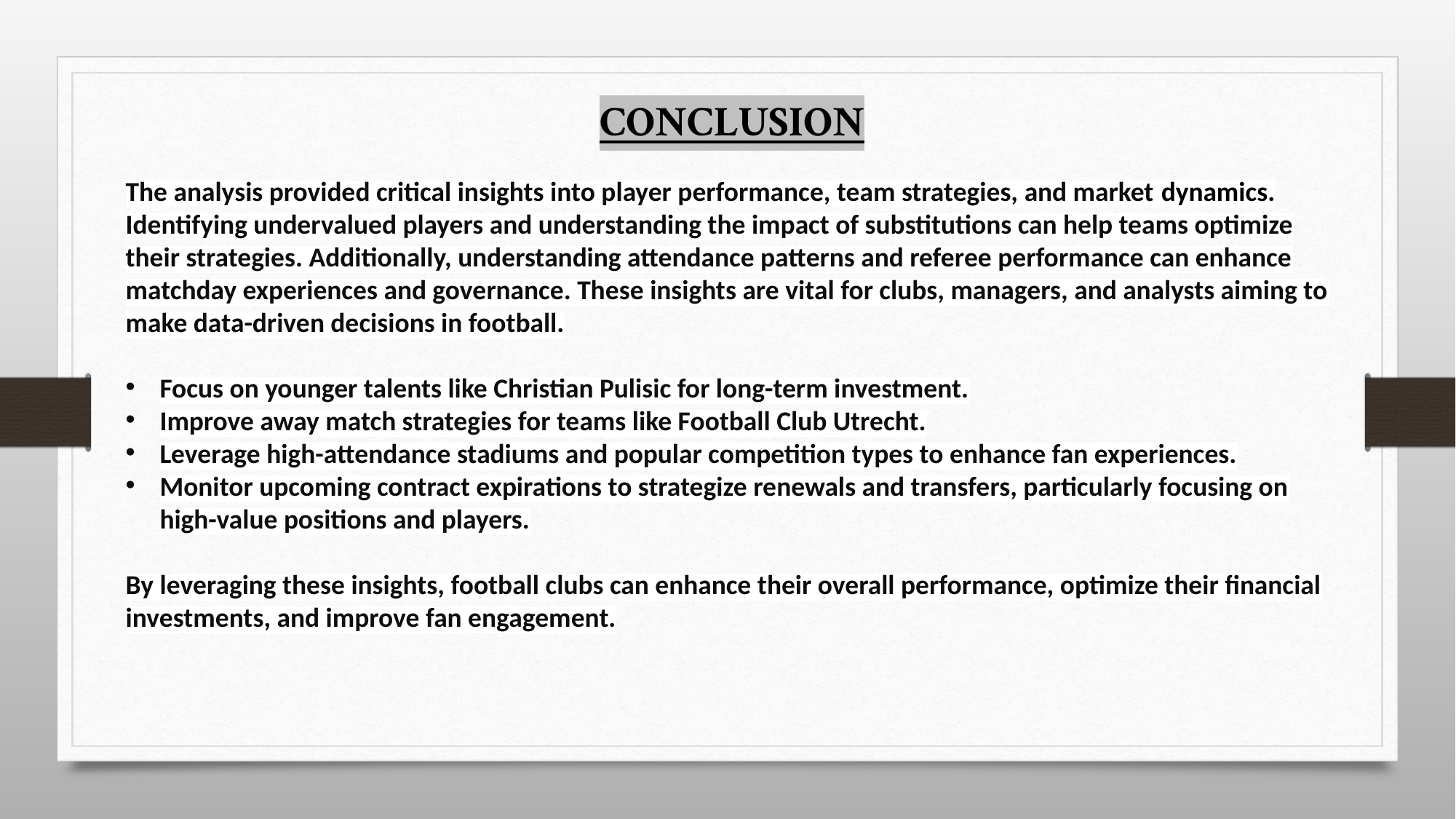

CONCLUSION

The analysis provided critical insights into player performance, team strategies, and market dynamics. Identifying undervalued players and understanding the impact of substitutions can help teams optimize their strategies. Additionally, understanding attendance patterns and referee performance can enhance matchday experiences and governance. These insights are vital for clubs, managers, and analysts aiming to make data-driven decisions in football.

Focus on younger talents like Christian Pulisic for long-term investment.
Improve away match strategies for teams like Football Club Utrecht.
Leverage high-attendance stadiums and popular competition types to enhance fan experiences.
Monitor upcoming contract expirations to strategize renewals and transfers, particularly focusing on high-value positions and players.

By leveraging these insights, football clubs can enhance their overall performance, optimize their financial investments, and improve fan engagement.